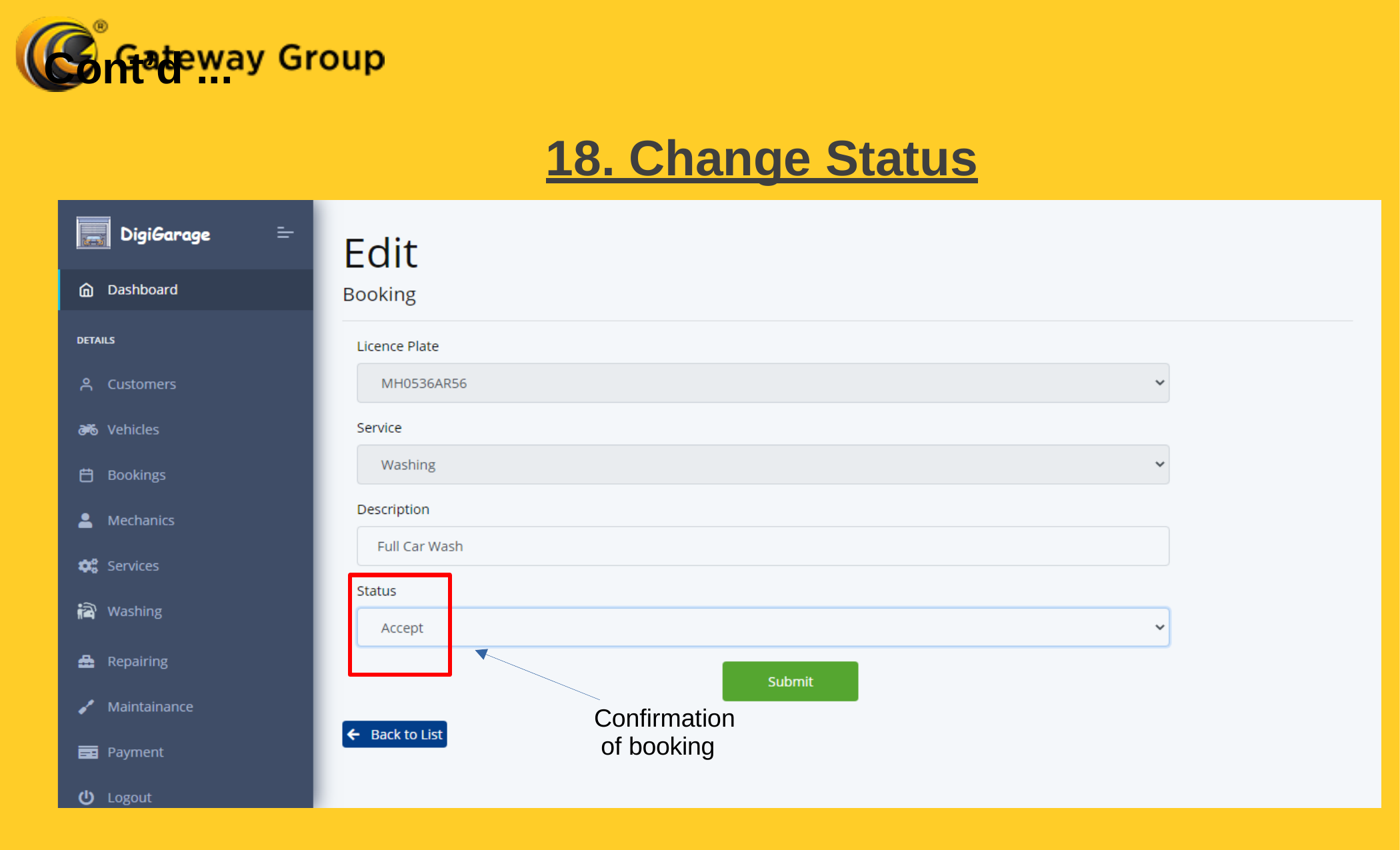

Cont’d ...
18. Change Status

Confirmation  of booking